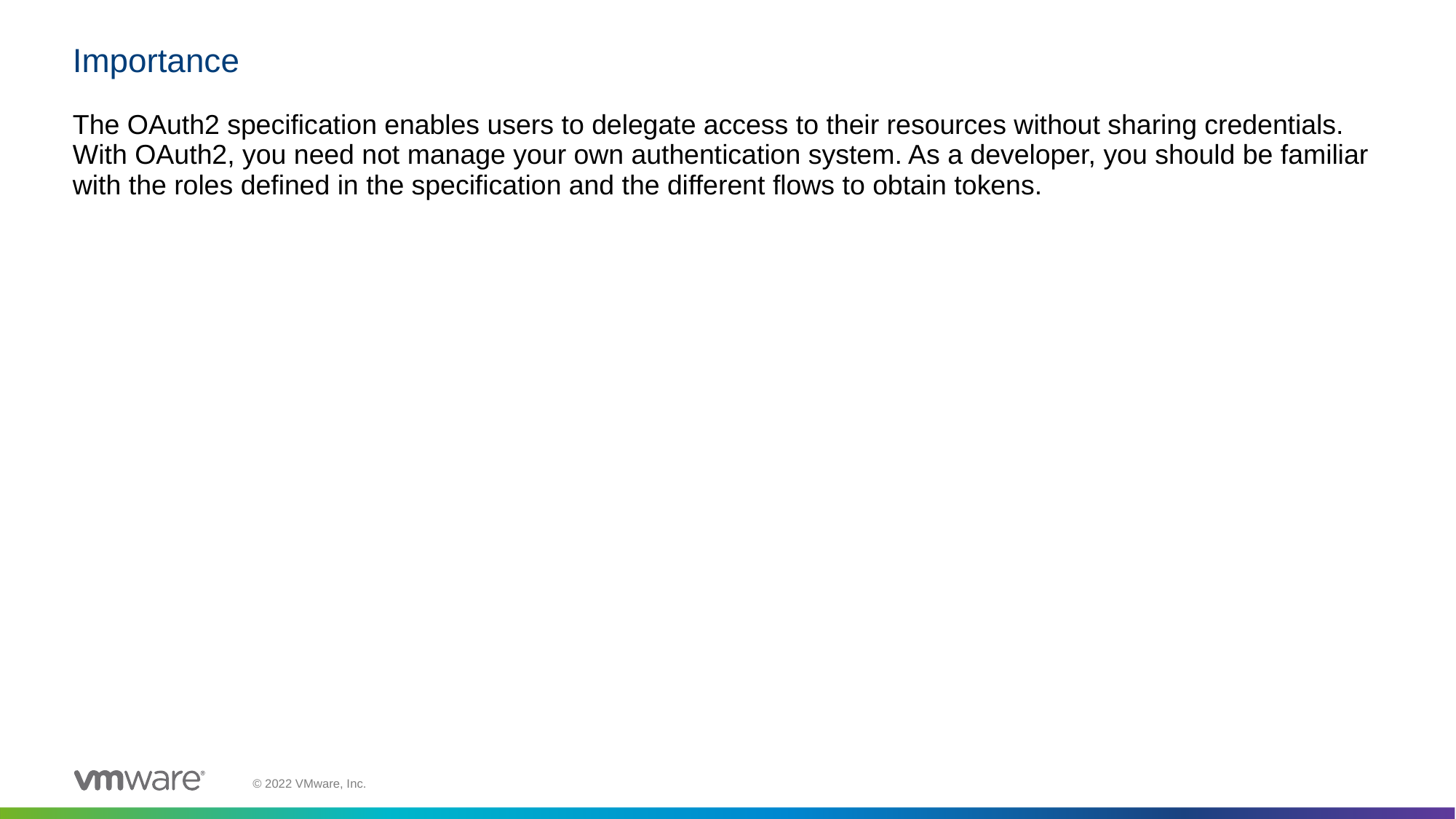

# Importance
The OAuth2 specification enables users to delegate access to their resources without sharing credentials. With OAuth2, you need not manage your own authentication system. As a developer, you should be familiar with the roles defined in the specification and the different flows to obtain tokens.